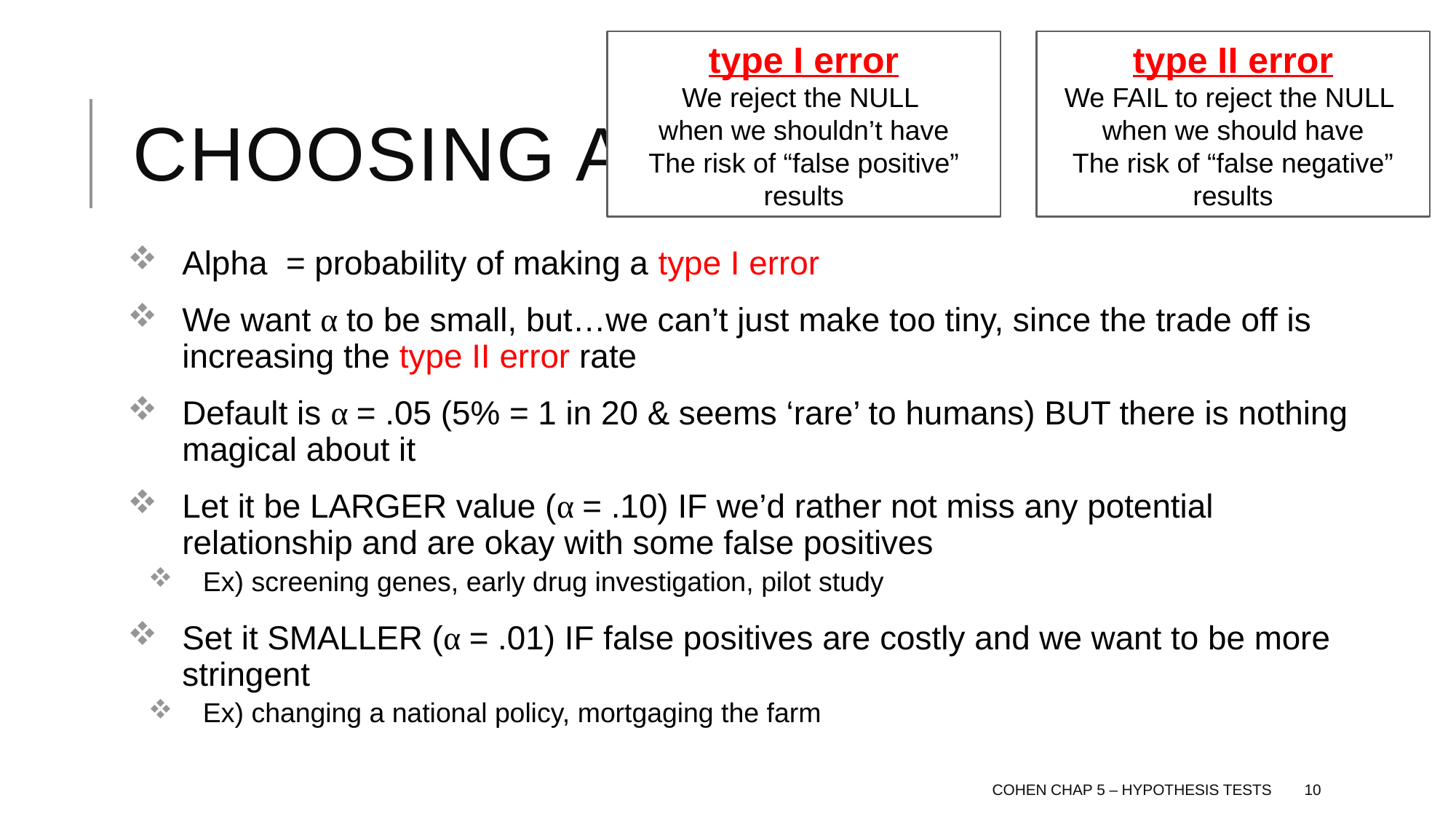

type I error
We reject the NULL
when we shouldn’t have
The risk of “false positive” results
type II error
We FAIL to reject the NULL
when we should have
The risk of “false negative” results
# Choosing alpha
Alpha  = probability of making a type I error
We want α to be small, but…we can’t just make too tiny, since the trade off is increasing the type II error rate
Default is α = .05 (5% = 1 in 20 & seems ‘rare’ to humans) BUT there is nothing magical about it
Let it be LARGER value (α = .10) IF we’d rather not miss any potential relationship and are okay with some false positives
Ex) screening genes, early drug investigation, pilot study
Set it SMALLER (α = .01) IF false positives are costly and we want to be more stringent
Ex) changing a national policy, mortgaging the farm
Cohen Chap 5 – Hypothesis tests
10